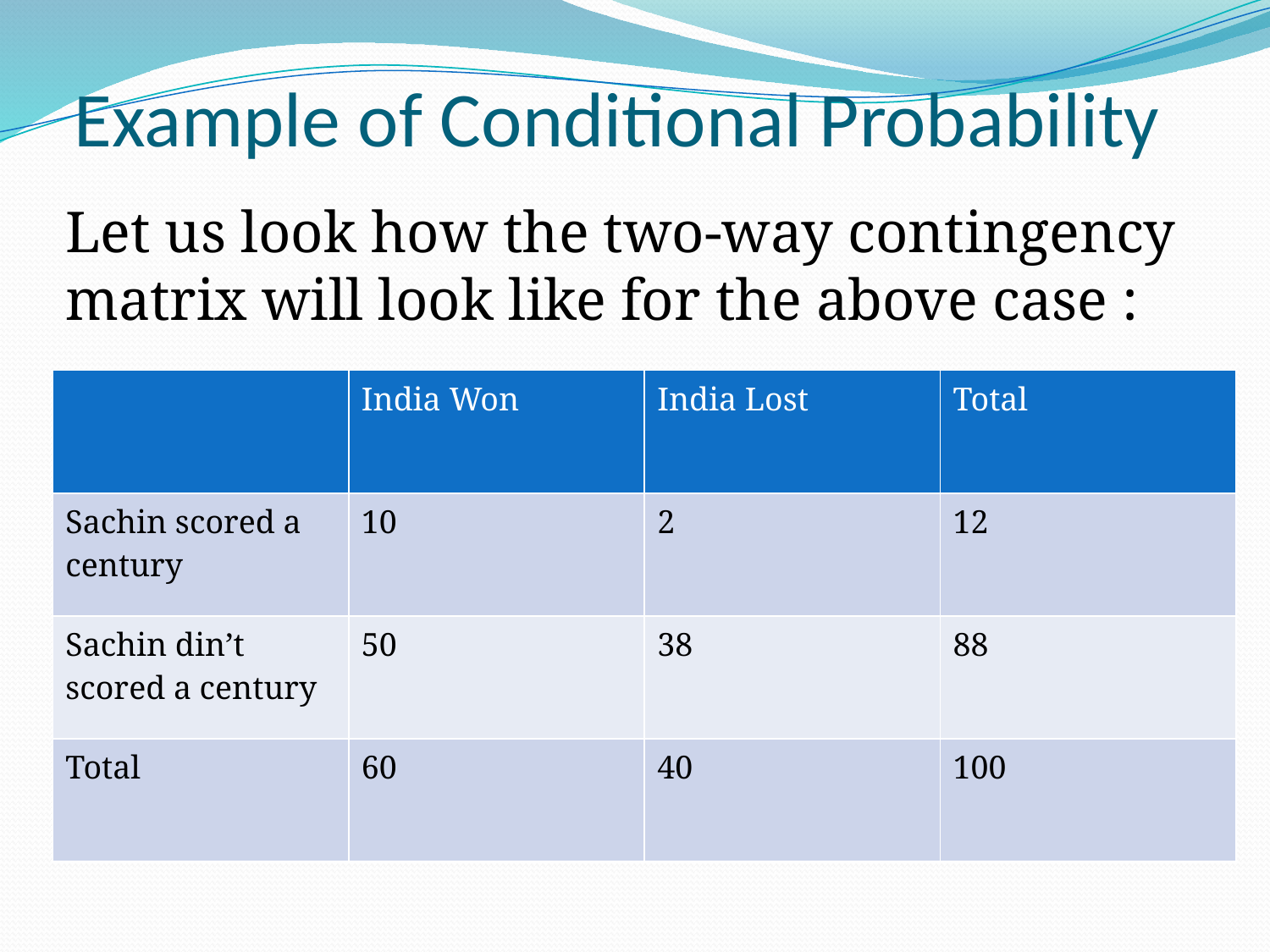

# Example of Conditional Probability
Let us look how the two-way contingency matrix will look like for the above case :
|  | India Won | India Lost | Total |
| --- | --- | --- | --- |
| Sachin scored a century | 10 | 2 | 12 |
| Sachin din’t scored a century | 50 | 38 | 88 |
| Total | 60 | 40 | 100 |